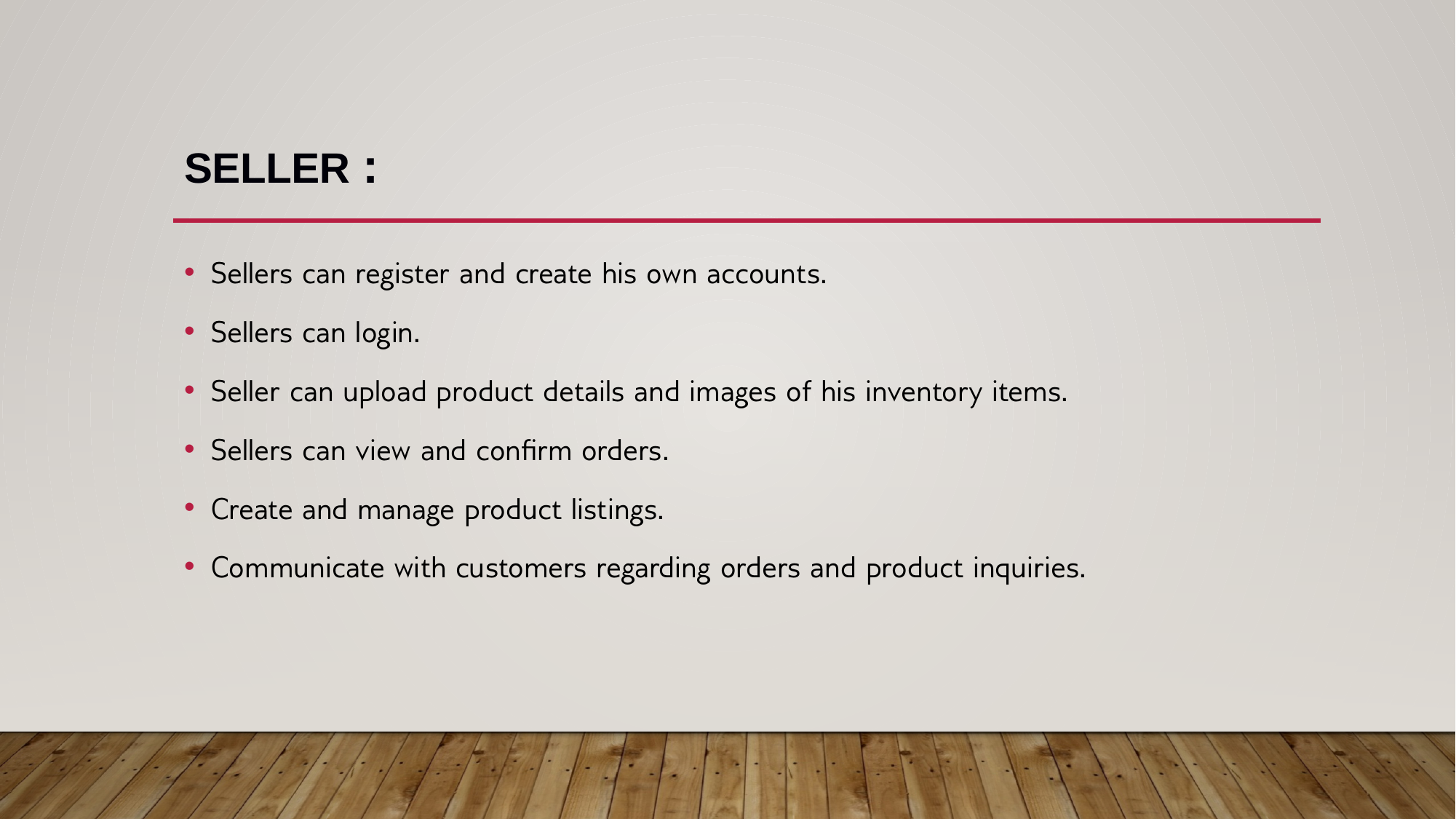

# SELLER :
Sellers can register and create his own accounts.
Sellers can login.
Seller can upload product details and images of his inventory items.
Sellers can view and confirm orders.
Create and manage product listings.
Communicate with customers regarding orders and product inquiries.